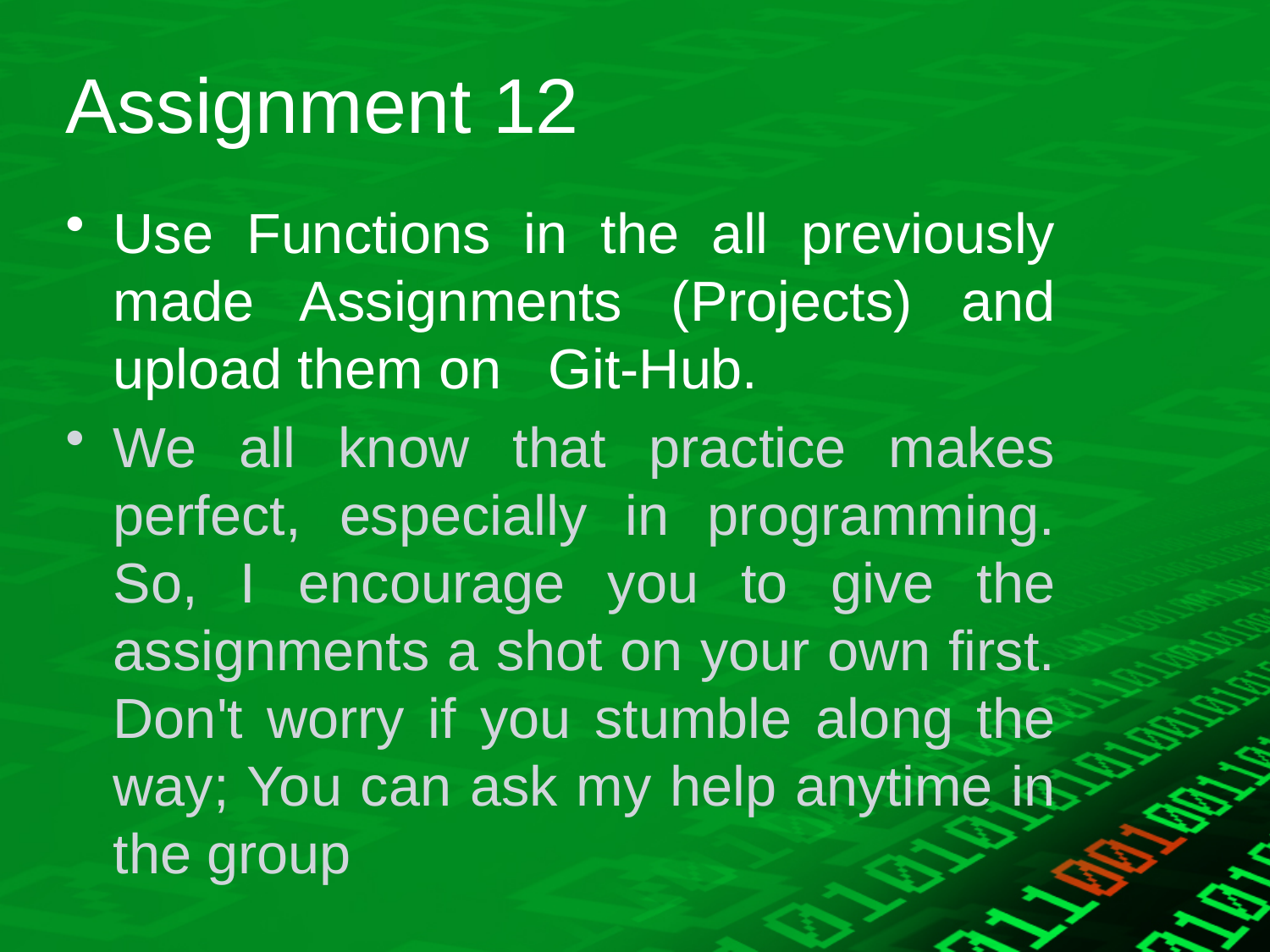

# Assignment 12
Use Functions in the all previously made Assignments (Projects) and upload them on   Git-Hub.
We all know that practice makes perfect, especially in programming. So, I encourage you to give the assignments a shot on your own first. Don't worry if you stumble along the way; You can ask my help anytime in the group